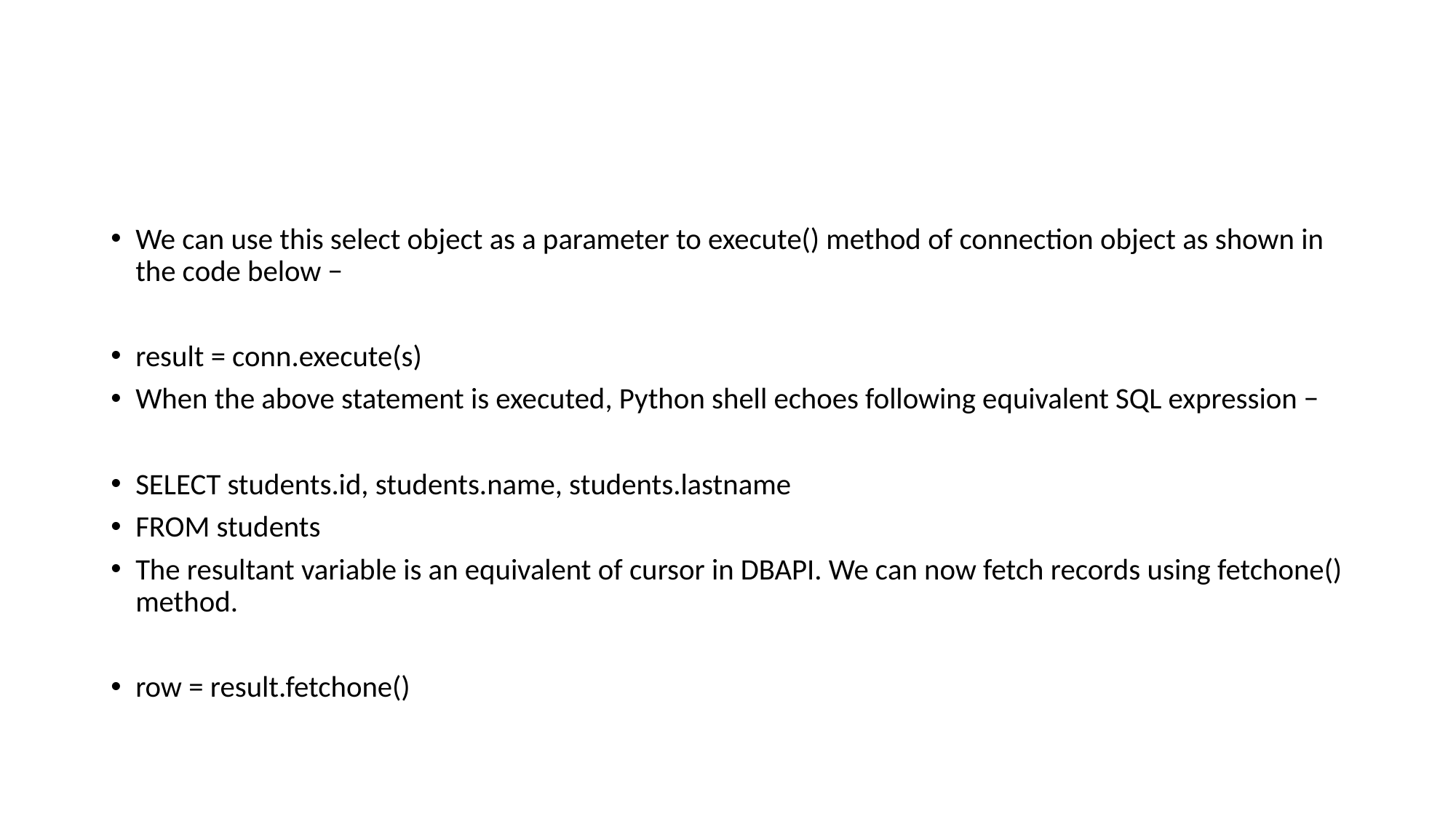

#
We can use this select object as a parameter to execute() method of connection object as shown in the code below −

result = conn.execute(s)
When the above statement is executed, Python shell echoes following equivalent SQL expression −

SELECT students.id, students.name, students.lastname
FROM students
The resultant variable is an equivalent of cursor in DBAPI. We can now fetch records using fetchone() method.

row = result.fetchone()